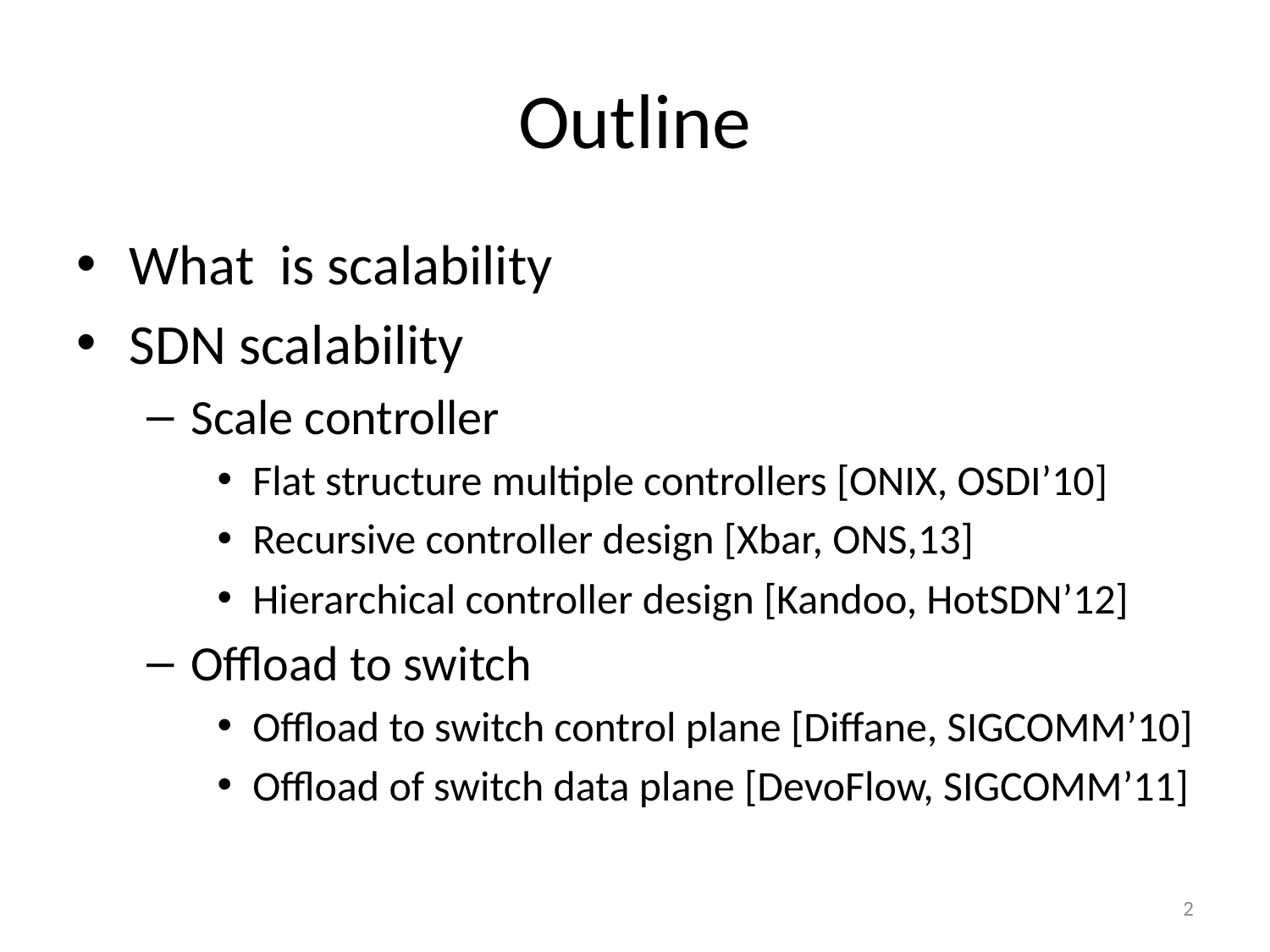

# Outline
What  is scalability
SDN scalability
Scale controller
Flat structure multiple controllers [ONIX, OSDI’10]
Recursive controller design [Xbar, ONS,13]
Hierarchical controller design [Kandoo, HotSDN’12]
Offload to switch
Offload to switch control plane [Diffane, SIGCOMM’10]
Offload of switch data plane [DevoFlow, SIGCOMM’11]

2